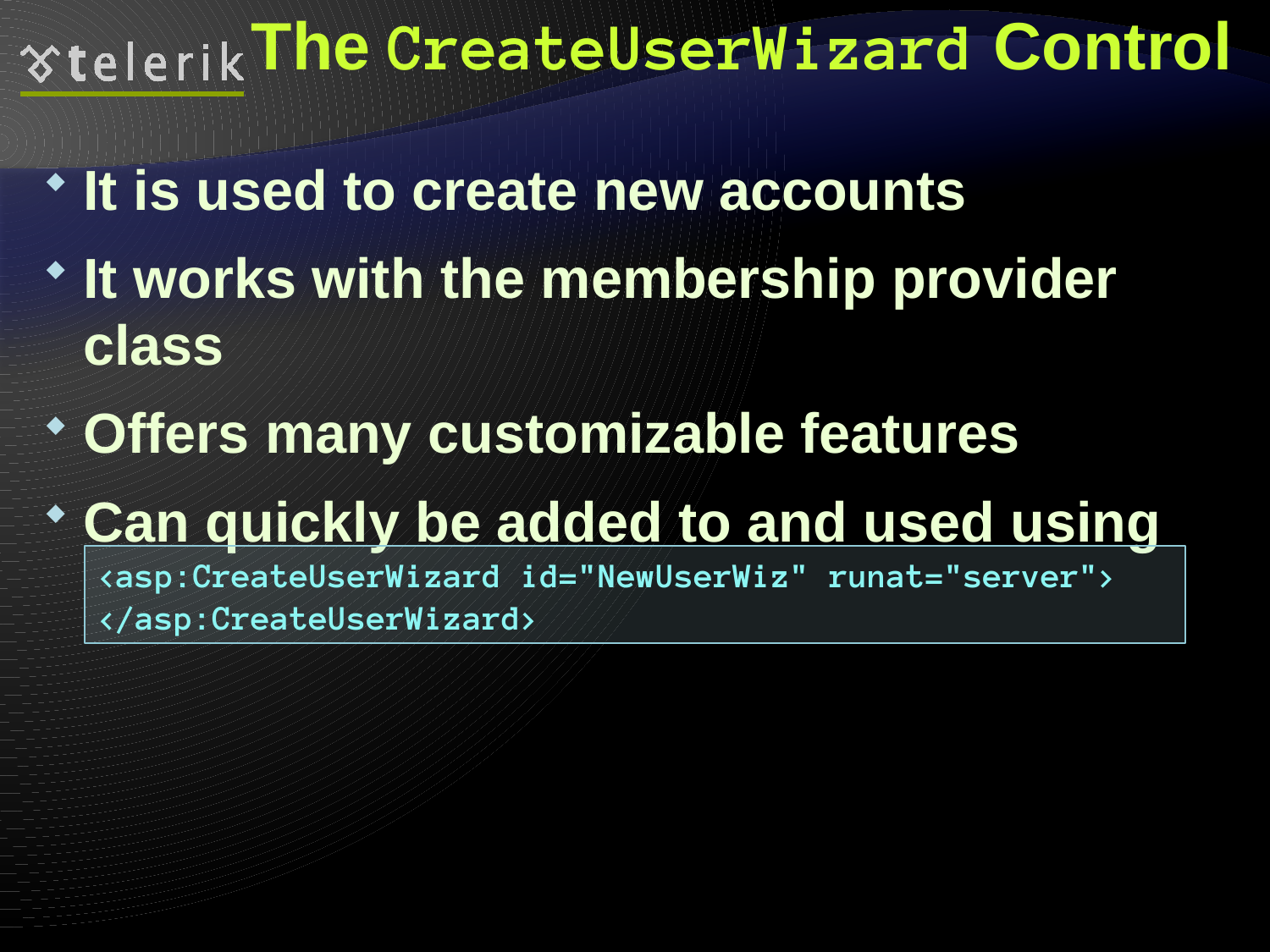

# The CreateUserWizard Control
It is used to create new accounts
It works with the membership provider class
Offers many customizable features
Can quickly be added to and used using
<asp:CreateUserWizard id="NewUserWiz" runat="server">
</asp:CreateUserWizard>